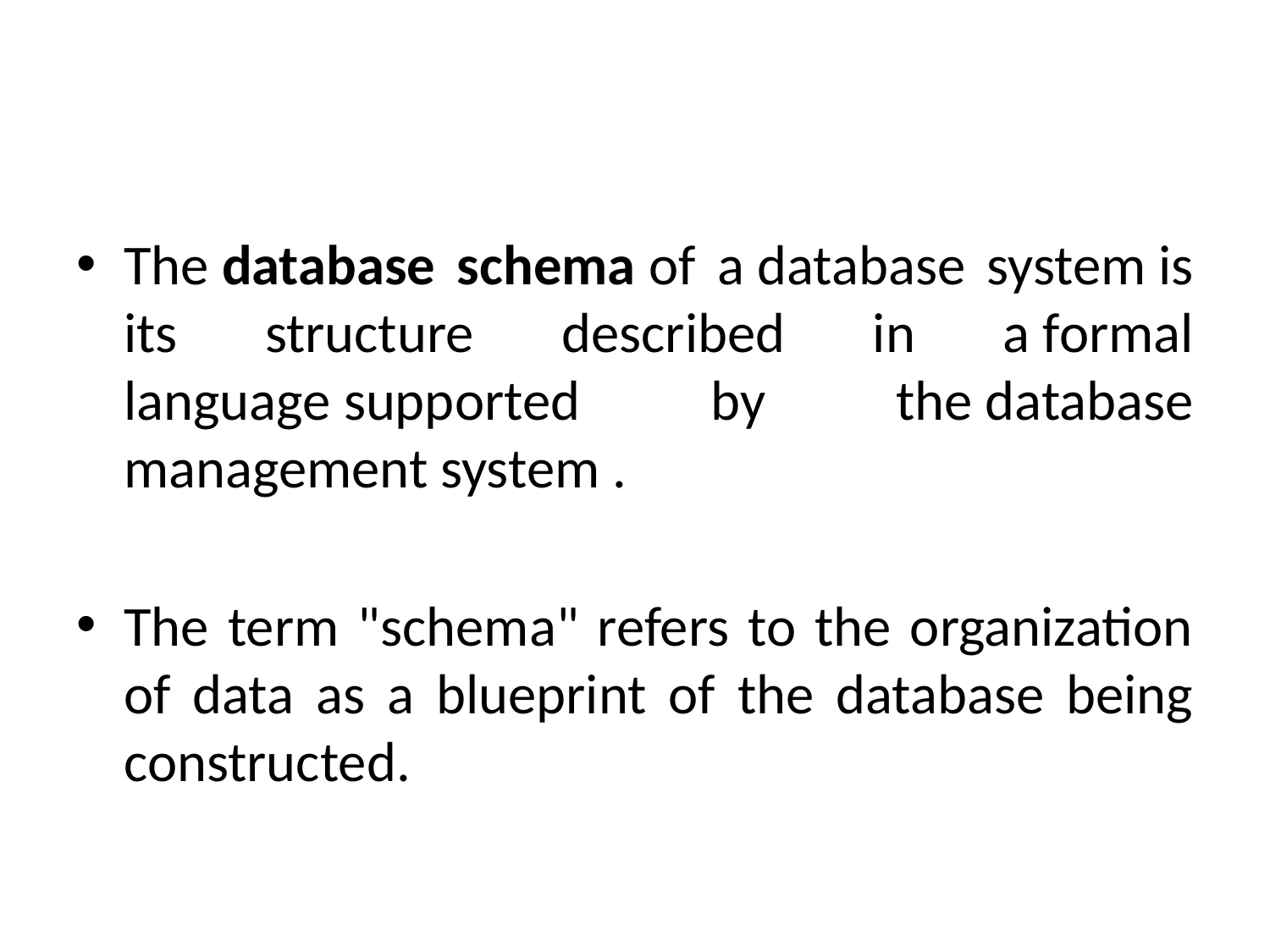

#
The database schema of a database system is its structure described in a formal language supported by the database management system .

The term "schema" refers to the organization of data as a blueprint of the database being constructed.